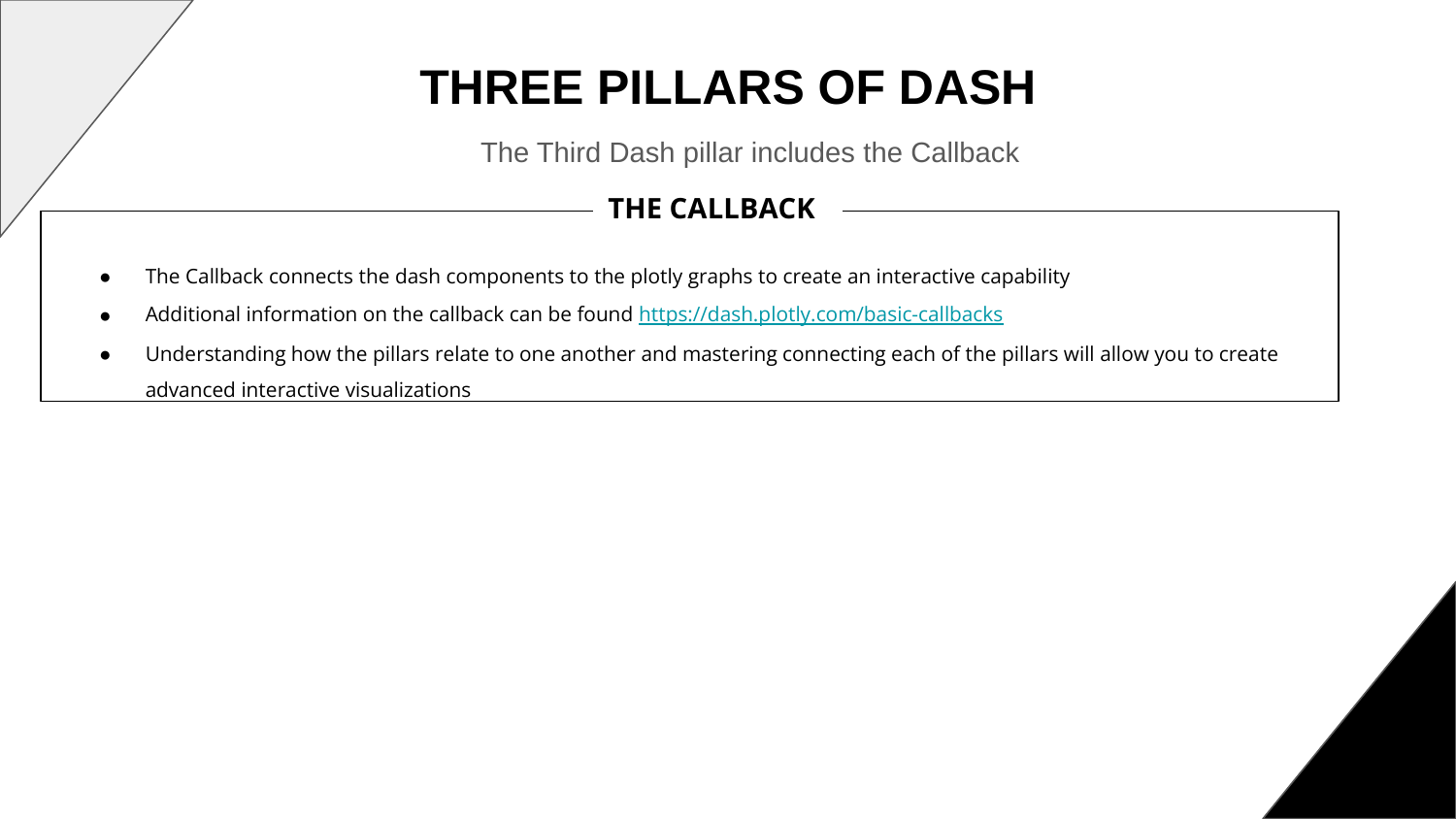

# THREE PILLARS OF DASH

The Third Dash pillar includes the Callback
THE CALLBACK

The Callback connects the dash components to the plotly graphs to create an interactive capability
Additional information on the callback can be found https://dash.plotly.com/basic-callbacks
Understanding how the pillars relate to one another and mastering connecting each of the pillars will allow you to create advanced interactive visualizations